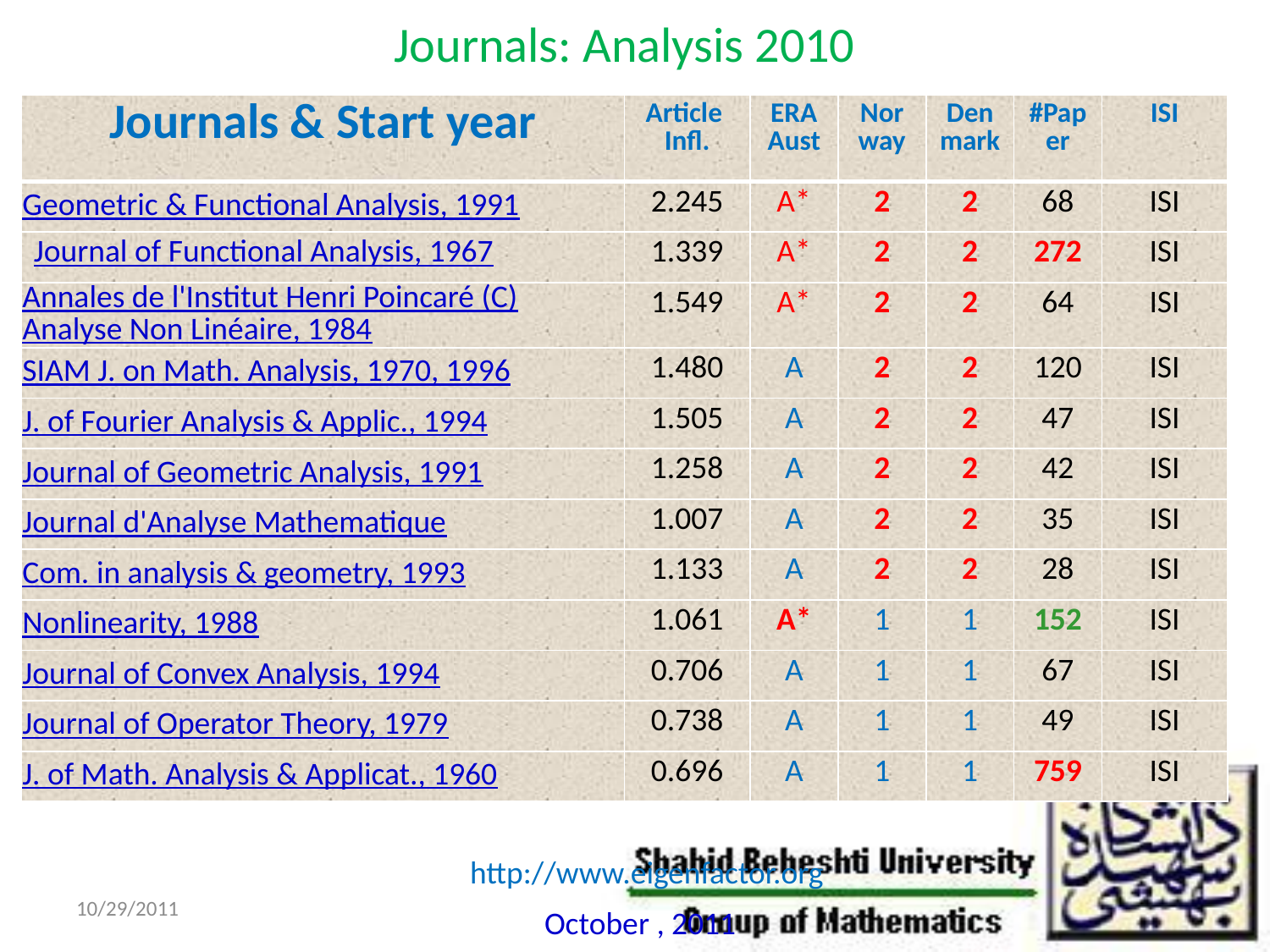

# Journals: Analysis 2010
| Journals & Start year | Article Infl. | ERA Aust | Nor way | Denmark | #Paper | ISI |
| --- | --- | --- | --- | --- | --- | --- |
| Geometric & Functional Analysis, 1991 | 2.245 | A\* | 2 | 2 | 68 | ISI |
| Journal of Functional Analysis, 1967 | 1.339 | A\* | 2 | 2 | 272 | ISI |
| Annales de l'Institut Henri Poincaré (C) Analyse Non Linéaire, 1984 | 1.549 | A\* | 2 | 2 | 64 | ISI |
| SIAM J. on Math. Analysis, 1970, 1996 | 1.480 | A | 2 | 2 | 120 | ISI |
| J. of Fourier Analysis & Applic., 1994 | 1.505 | A | 2 | 2 | 47 | ISI |
| Journal of Geometric Analysis, 1991 | 1.258 | A | 2 | 2 | 42 | ISI |
| Journal d'Analyse Mathematique | 1.007 | A | 2 | 2 | 35 | ISI |
| Com. in analysis & geometry, 1993 | 1.133 | A | 2 | 2 | 28 | ISI |
| Nonlinearity, 1988 | 1.061 | A\* | 1 | 1 | 152 | ISI |
| Journal of Convex Analysis, 1994 | 0.706 | A | 1 | 1 | 67 | ISI |
| Journal of Operator Theory, 1979 | 0.738 | A | 1 | 1 | 49 | ISI |
| J. of Math. Analysis & Applicat., 1960 | 0.696 | A | 1 | 1 | 759 | ISI |
http://www.eigenfactor.org
10/29/2011
October , 2011